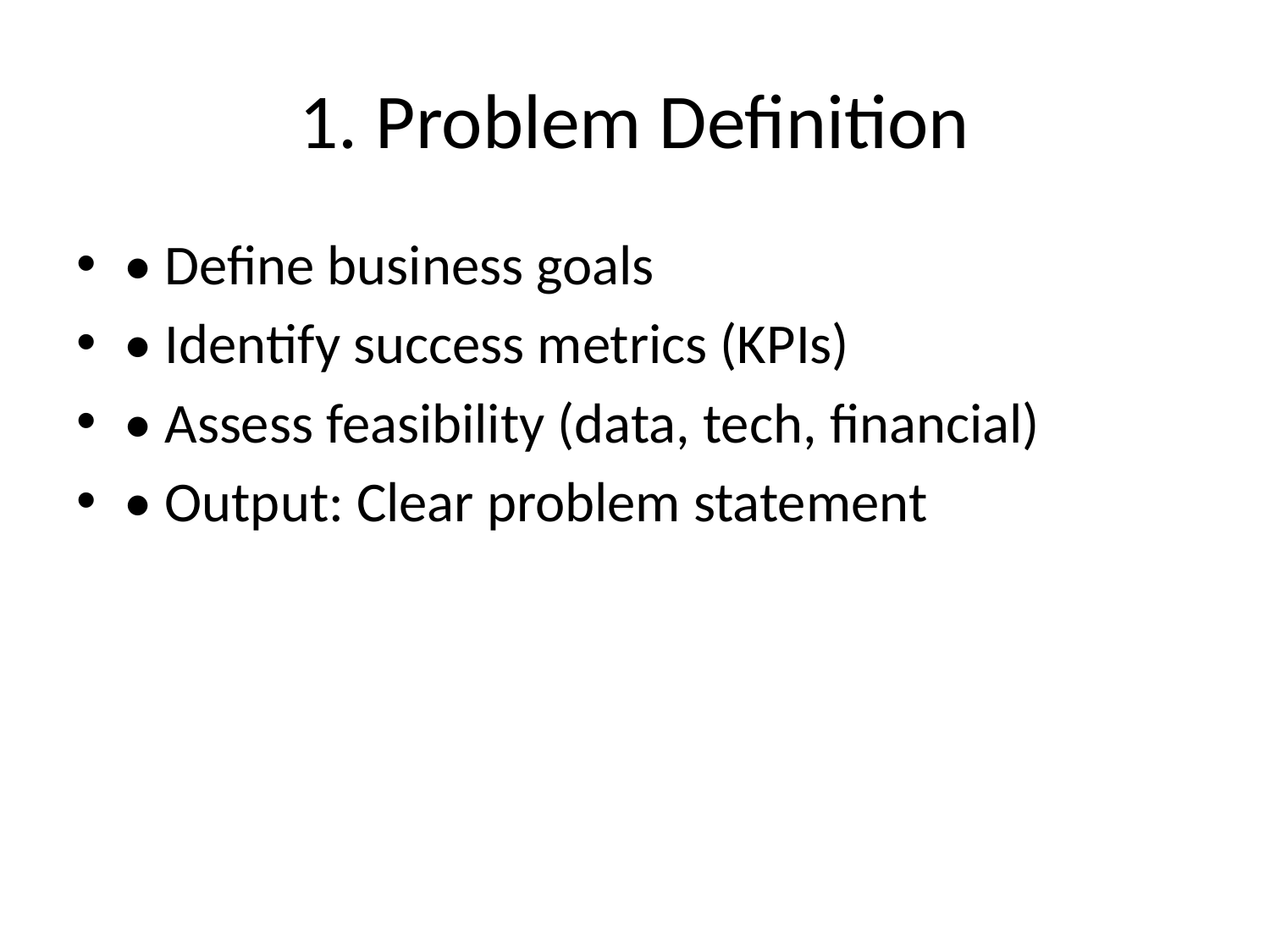

# 1. Problem Definition
• Define business goals
• Identify success metrics (KPIs)
• Assess feasibility (data, tech, financial)
• Output: Clear problem statement